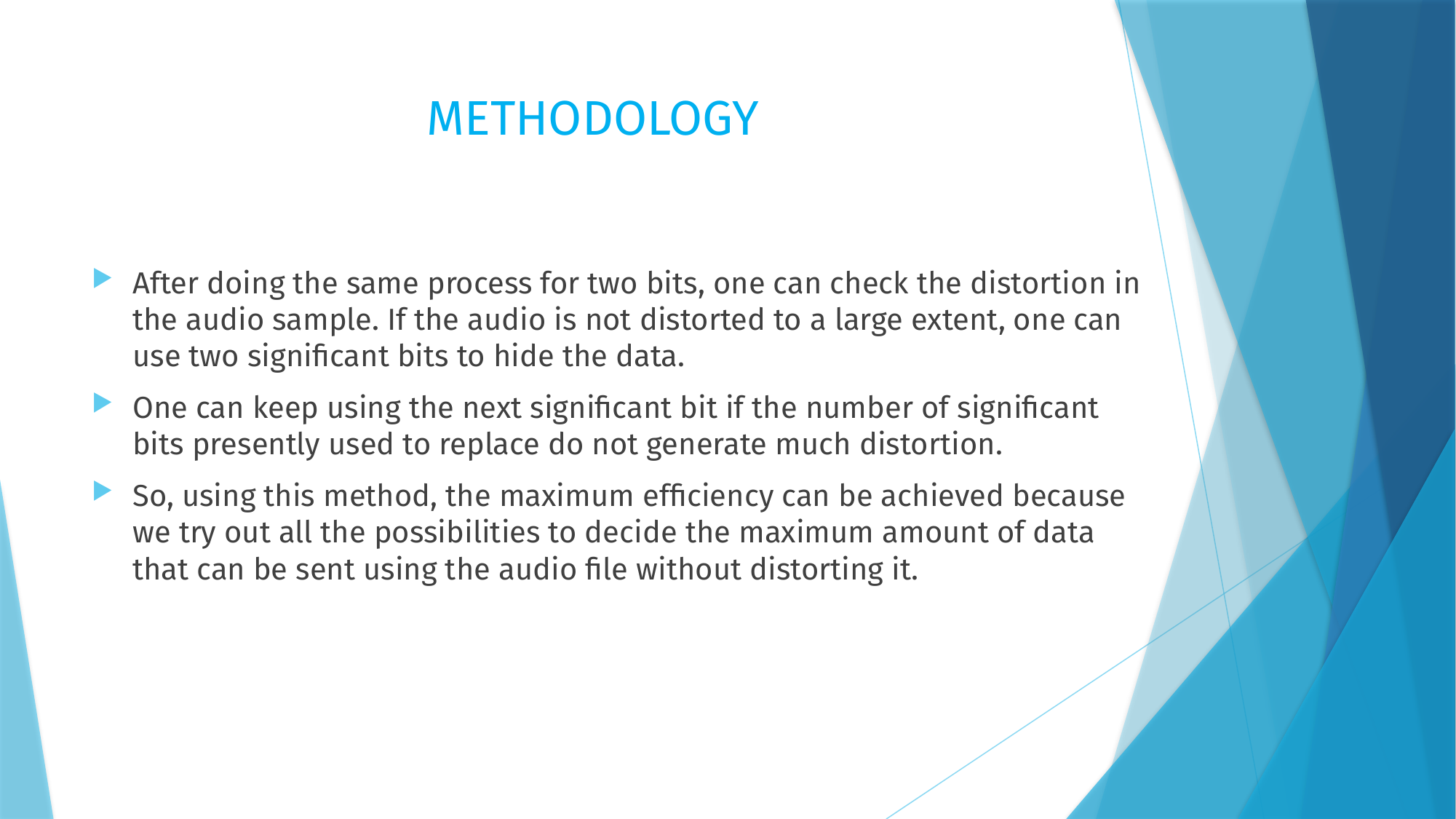

METHODOLOGY
After doing the same process for two bits, one can check the distortion in the audio sample. If the audio is not distorted to a large extent, one can use two significant bits to hide the data.
One can keep using the next significant bit if the number of significant bits presently used to replace do not generate much distortion.
So, using this method, the maximum efficiency can be achieved because we try out all the possibilities to decide the maximum amount of data that can be sent using the audio file without distorting it.